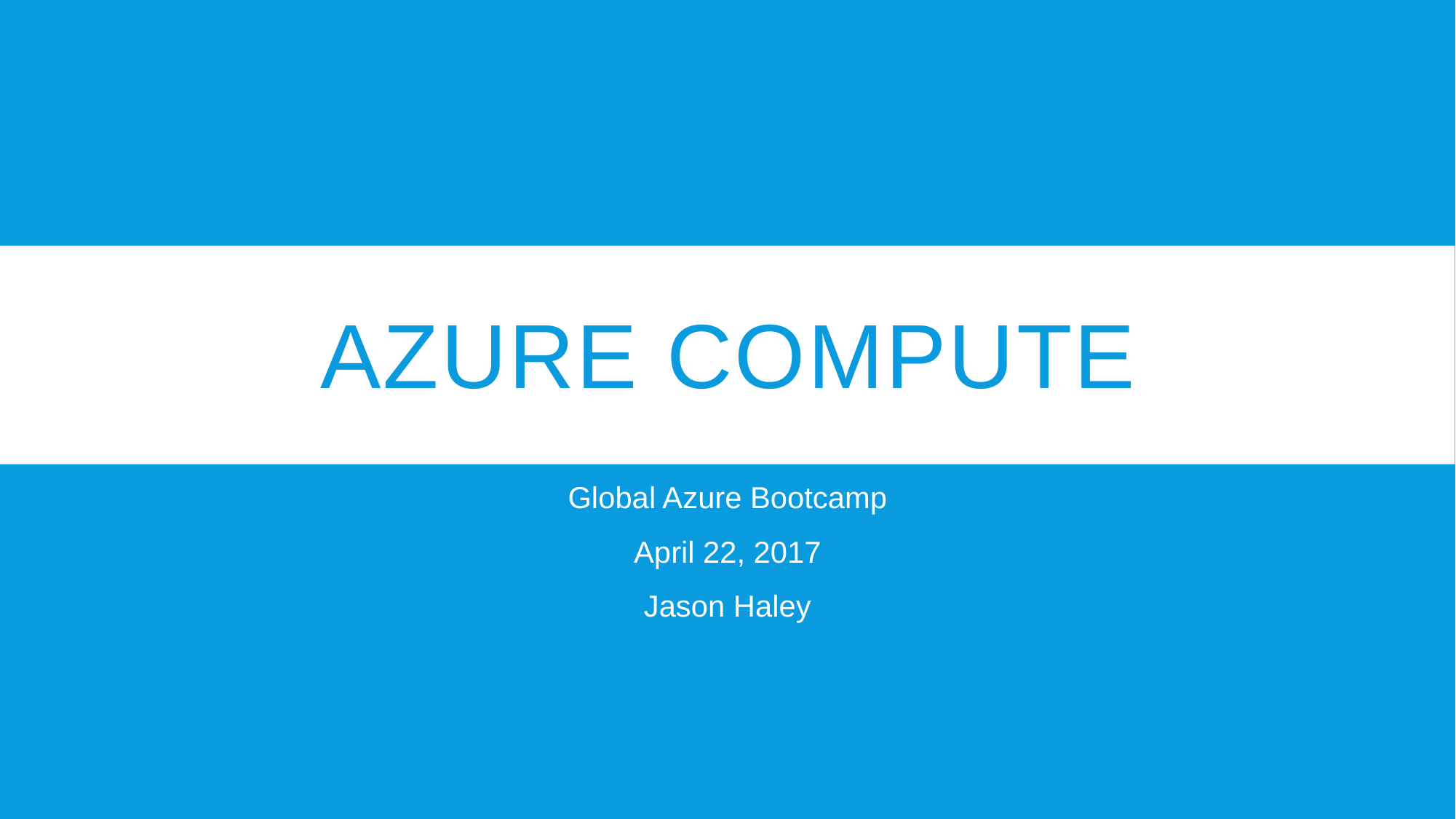

# Azure Compute
Global Azure Bootcamp
April 22, 2017
Jason Haley